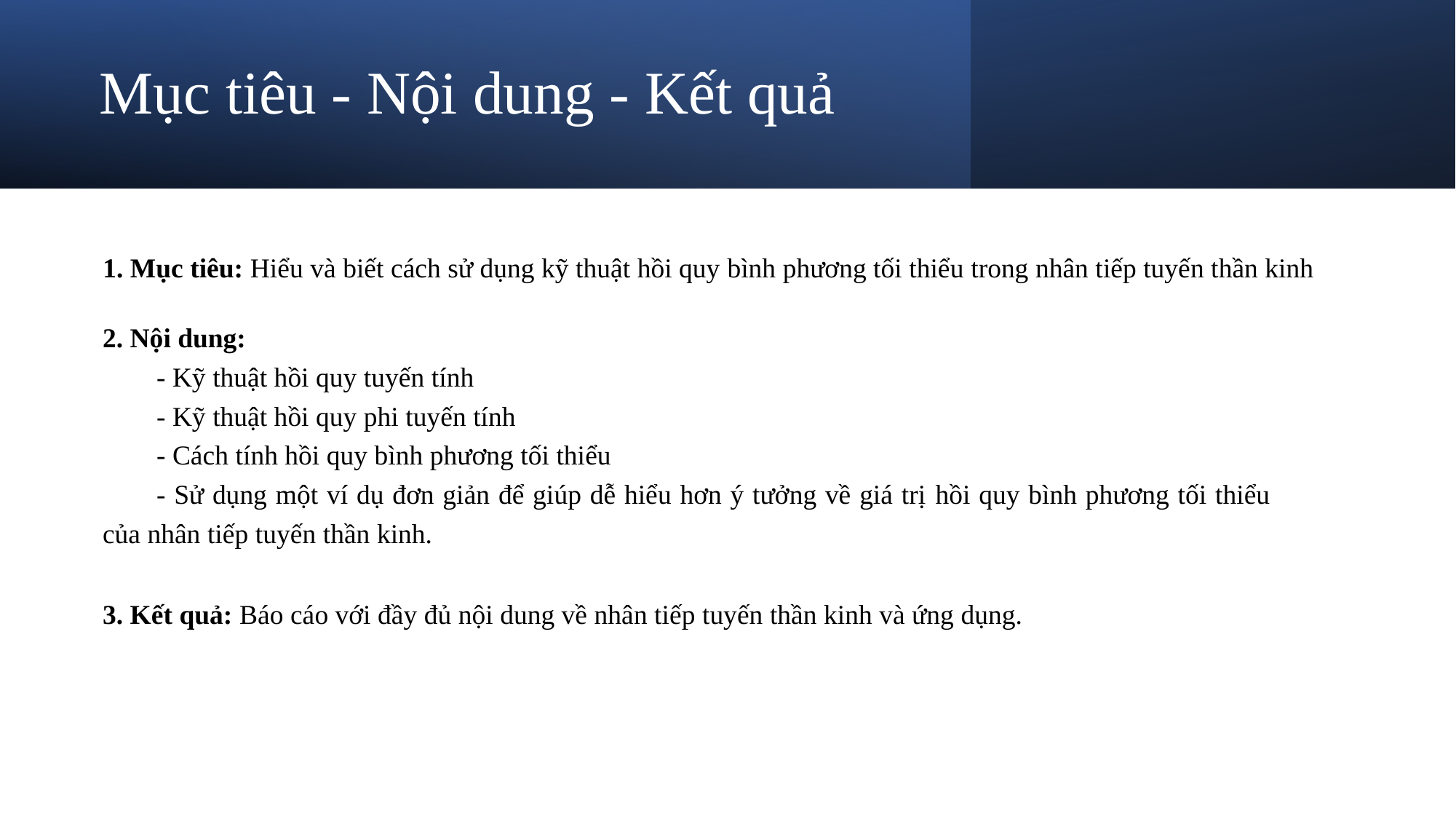

# Mục tiêu - Nội dung - Kết quả
1. Mục tiêu: Hiểu và biết cách sử dụng kỹ thuật hồi quy bình phương tối thiểu trong nhân tiếp tuyến thần kinh
2. Nội dung:
- Kỹ thuật hồi quy tuyến tính
- Kỹ thuật hồi quy phi tuyến tính
- Cách tính hồi quy bình phương tối thiểu
- Sử dụng một ví dụ đơn giản để giúp dễ hiểu hơn ý tưởng về giá trị hồi quy bình phương tối thiểu của nhân tiếp tuyến thần kinh.
3. Kết quả: Báo cáo với đầy đủ nội dung về nhân tiếp tuyến thần kinh và ứng dụng.